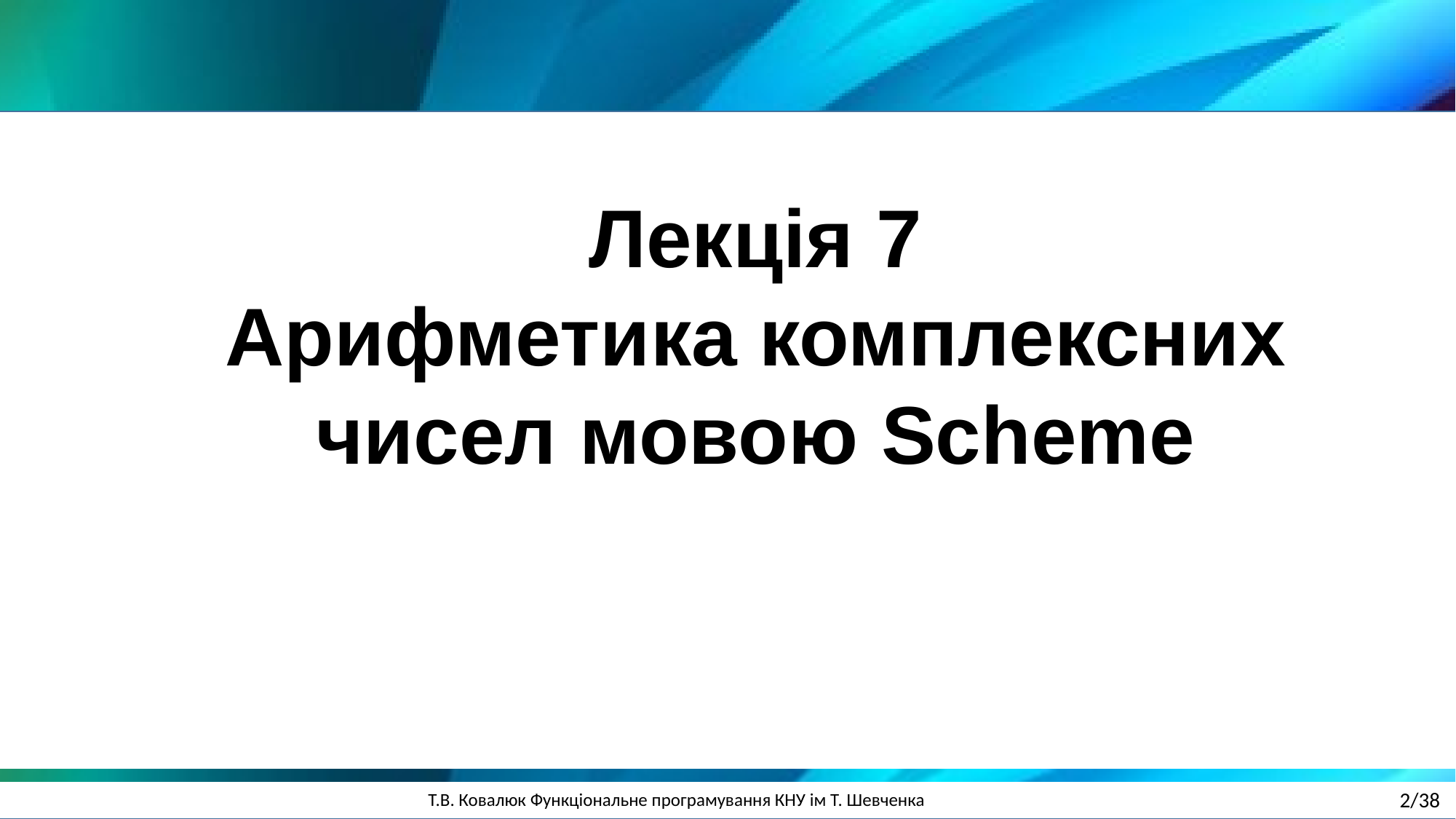

Лекція 7
Арифметика комплексних чисел мовою Scheme
2/38